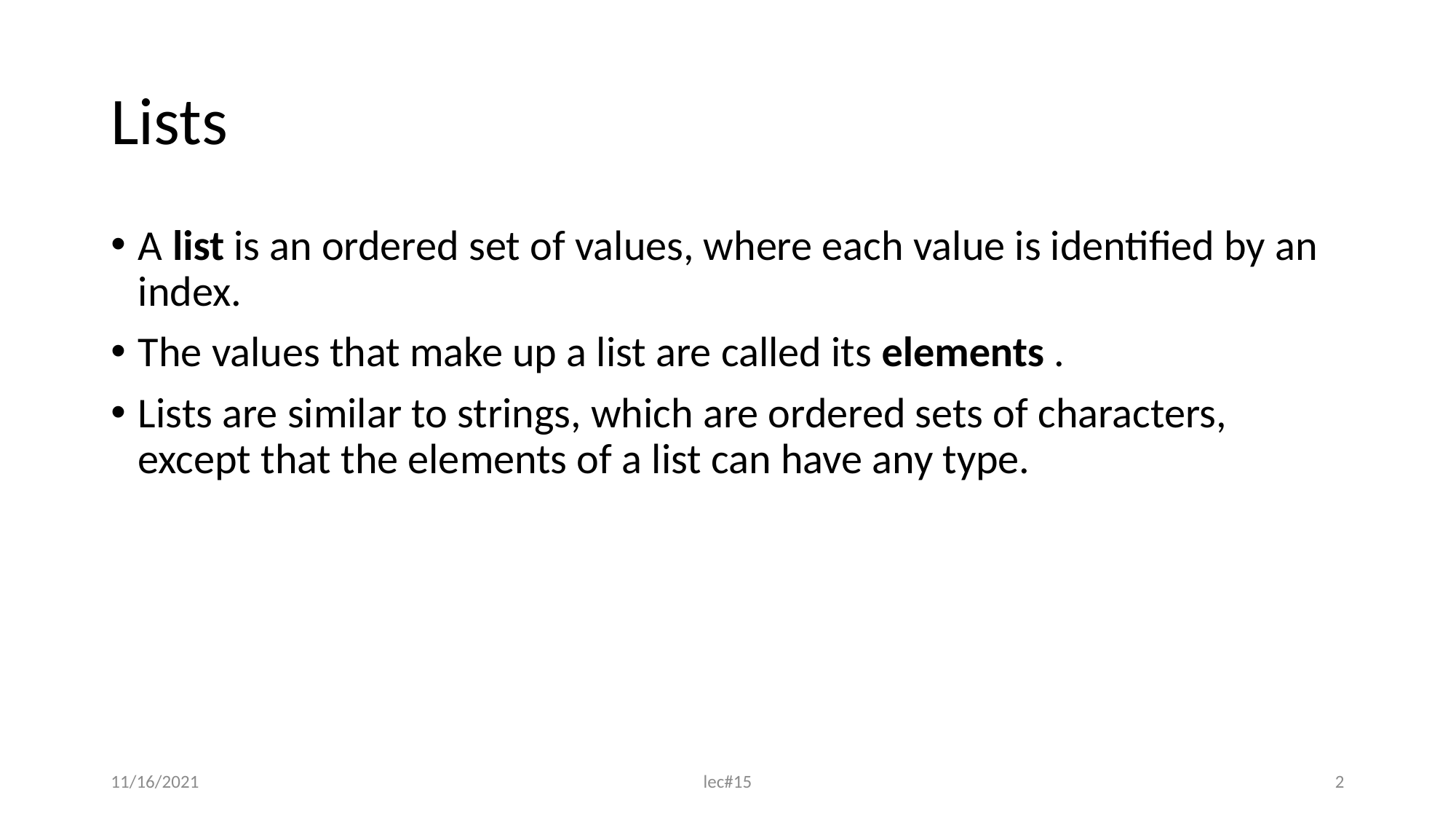

# Lists
A list is an ordered set of values, where each value is identified by an index.
The values that make up a list are called its elements .
Lists are similar to strings, which are ordered sets of characters, except that the elements of a list can have any type.
11/16/2021
lec#15
2